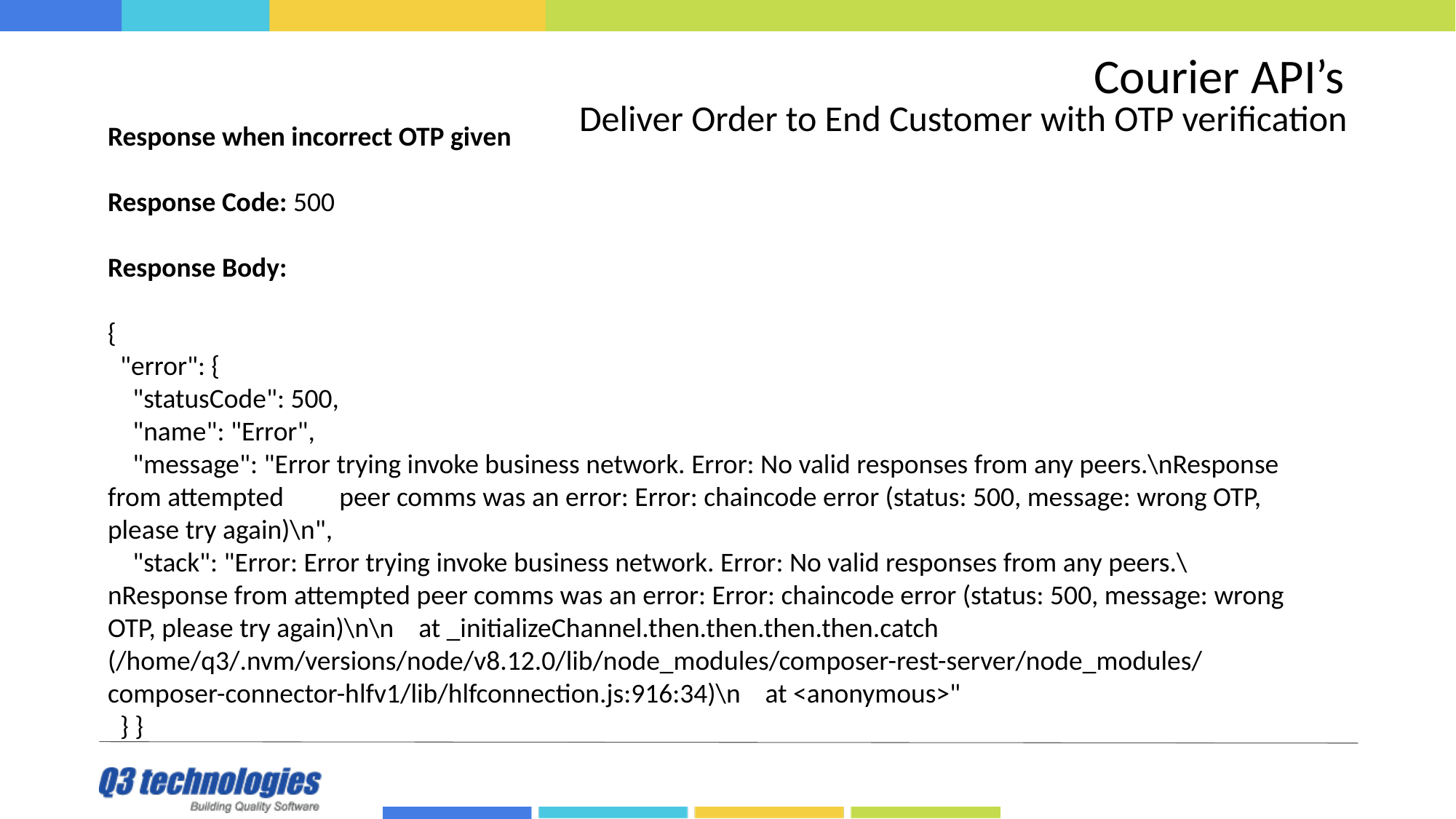

# Courier API’s
Deliver Order to End Customer with OTP verification
Response when incorrect OTP given
Response Code: 500
Response Body:
{
  "error": {
    "statusCode": 500,
    "name": "Error",
    "message": "Error trying invoke business network. Error: No valid responses from any peers.\nResponse from attempted         peer comms was an error: Error: chaincode error (status: 500, message: wrong OTP, please try again)\n",
    "stack": "Error: Error trying invoke business network. Error: No valid responses from any peers.\nResponse from attempted peer comms was an error: Error: chaincode error (status: 500, message: wrong OTP, please try again)\n\n    at _initializeChannel.then.then.then.then.catch (/home/q3/.nvm/versions/node/v8.12.0/lib/node_modules/composer-rest-server/node_modules/composer-connector-hlfv1/lib/hlfconnection.js:916:34)\n    at <anonymous>"
  } }